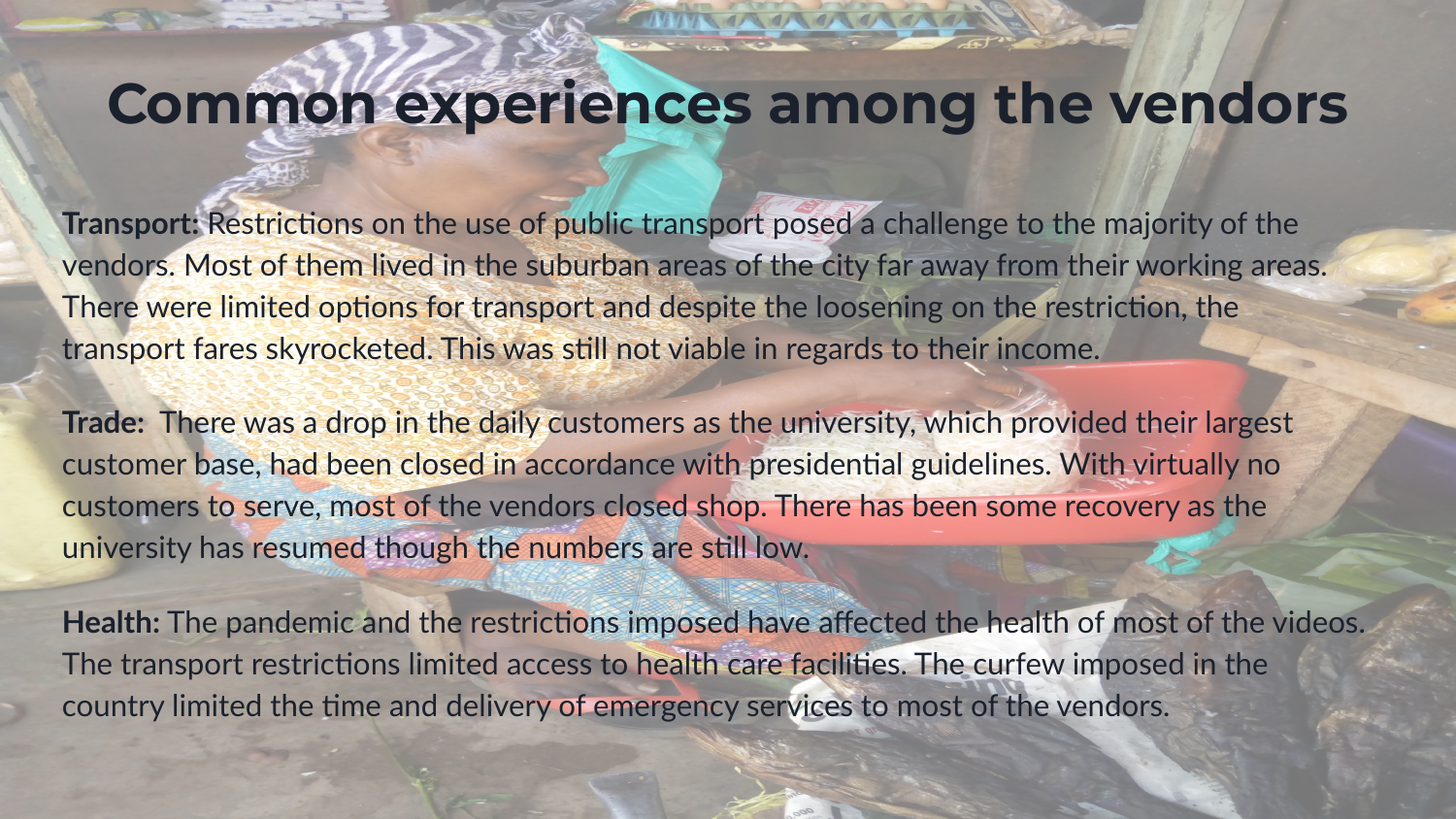

# Common experiences among the vendors
Transport: Restrictions on the use of public transport posed a challenge to the majority of the vendors. Most of them lived in the suburban areas of the city far away from their working areas. There were limited options for transport and despite the loosening on the restriction, the transport fares skyrocketed. This was still not viable in regards to their income.
Trade:  There was a drop in the daily customers as the university, which provided their largest customer base, had been closed in accordance with presidential guidelines. With virtually no customers to serve, most of the vendors closed shop. There has been some recovery as the university has resumed though the numbers are still low.
Health: The pandemic and the restrictions imposed have affected the health of most of the videos. The transport restrictions limited access to health care facilities. The curfew imposed in the country limited the time and delivery of emergency services to most of the vendors.